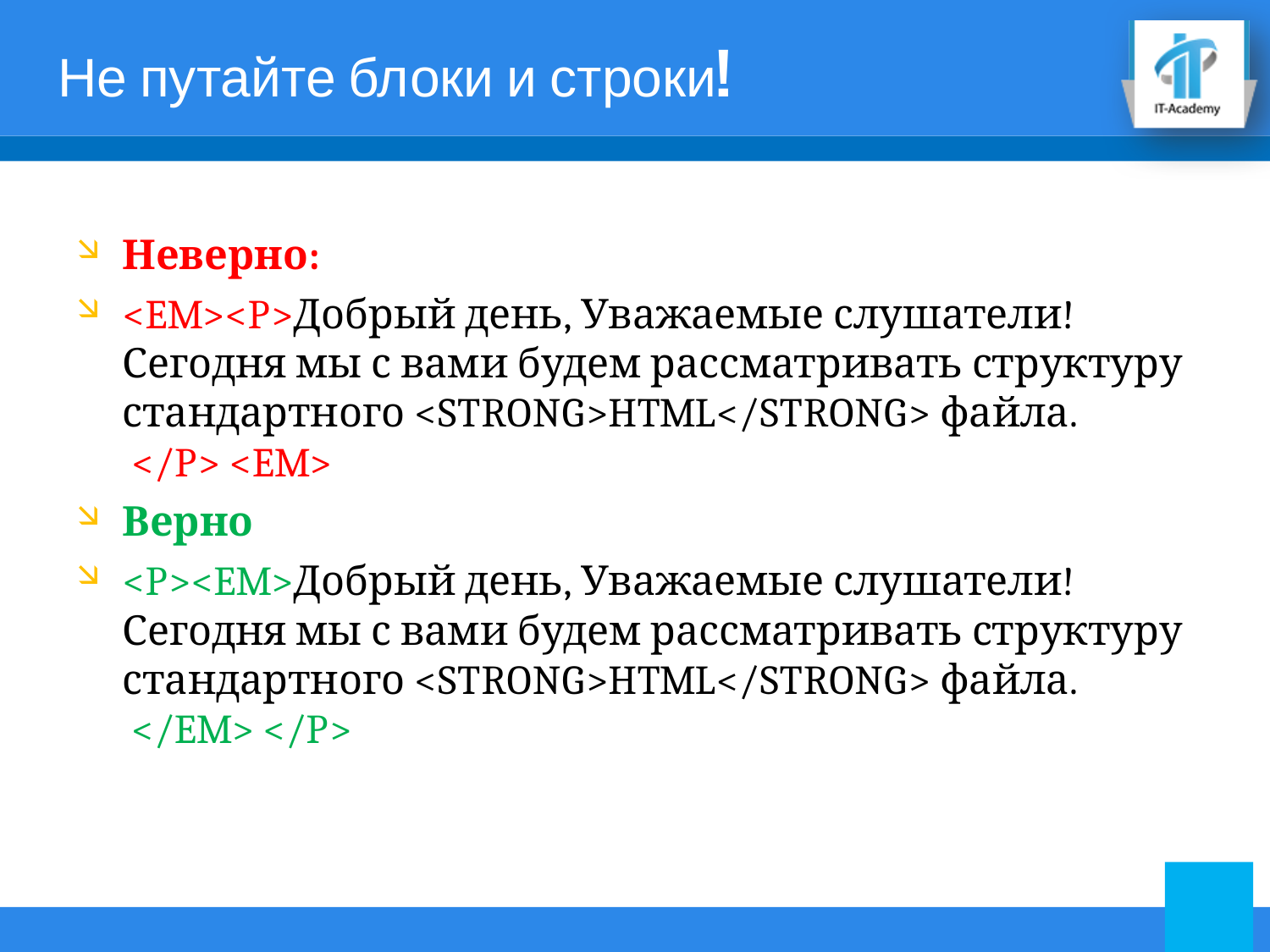

# Не путайте блоки и строки!
Неверно:
<EM><P>Добрый день, Уважаемые слушатели! Сегодня мы с вами будем рассматривать структуру стандартного <STRONG>HTML</STRONG> файла.
 </P> <EM>
Верно
<P><EM>Добрый день, Уважаемые слушатели! Сегодня мы с вами будем рассматривать структуру стандартного <STRONG>HTML</STRONG> файла.
 </EM> </P>